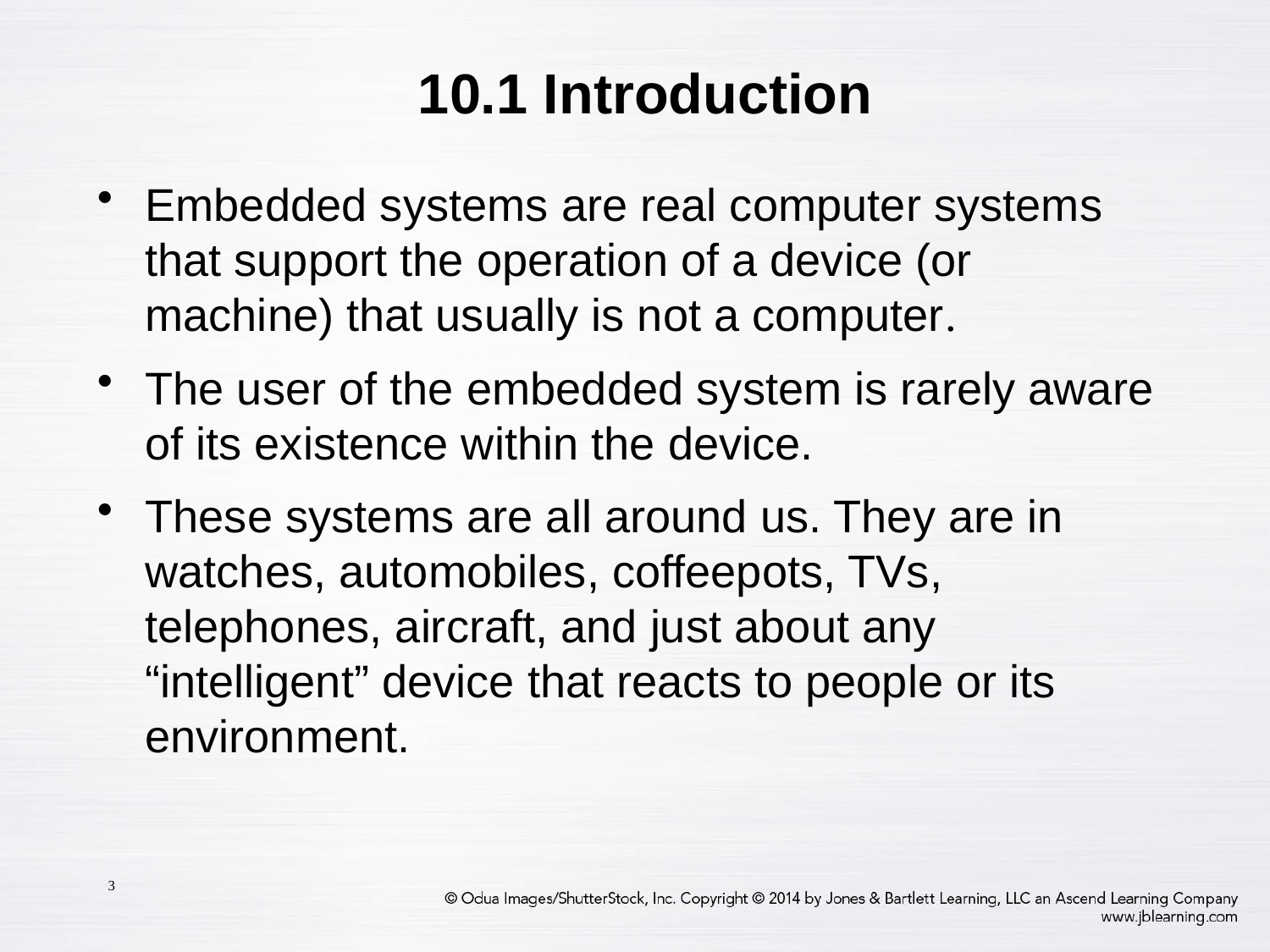

# 10.1 Introduction
Embedded systems are real computer systems that support the operation of a device (or machine) that usually is not a computer.
The user of the embedded system is rarely aware of its existence within the device.
These systems are all around us. They are in watches, automobiles, coffeepots, TVs, telephones, aircraft, and just about any “intelligent” device that reacts to people or its environment.
3